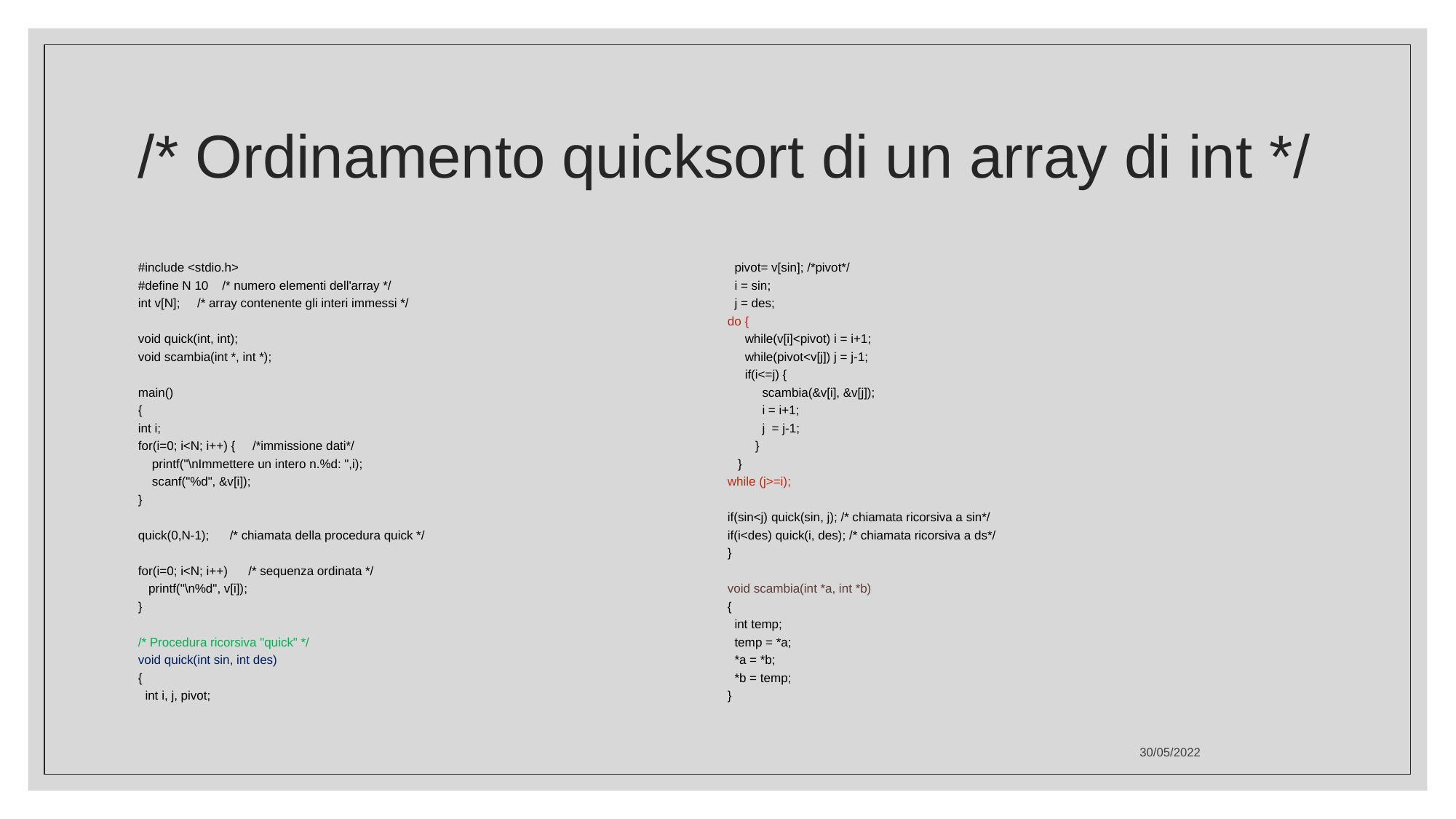

# /* Ordinamento quicksort di un array di int */
#include <stdio.h>
#define N 10    /* numero elementi dell'array */
int v[N];     /* array contenente gli interi immessi */

void quick(int, int);
void scambia(int *, int *);

main()
{
int i;
for(i=0; i<N; i++) {     /*immissione dati*/
    printf("\nImmettere un intero n.%d: ",i);
    scanf("%d", &v[i]);
}

quick(0,N-1);      /* chiamata della procedura quick */

for(i=0; i<N; i++)      /* sequenza ordinata */
   printf("\n%d", v[i]);
}

/* Procedura ricorsiva "quick" */
void quick(int sin, int des)
{
  int i, j, pivot;
  pivot= v[sin]; /*pivot*/
  i = sin;
  j = des;
do {
     while(v[i]<pivot) i = i+1;
     while(pivot<v[j]) j = j-1;
     if(i<=j) {
          scambia(&v[i], &v[j]);
          i = i+1;
          j  = j-1;
        }
   }
while (j>=i);

if(sin<j) quick(sin, j); /* chiamata ricorsiva a sin*/
if(i<des) quick(i, des); /* chiamata ricorsiva a ds*/
}

void scambia(int *a, int *b)
{
  int temp;
  temp = *a;
  *a = *b;
  *b = temp;
}
30/05/2022